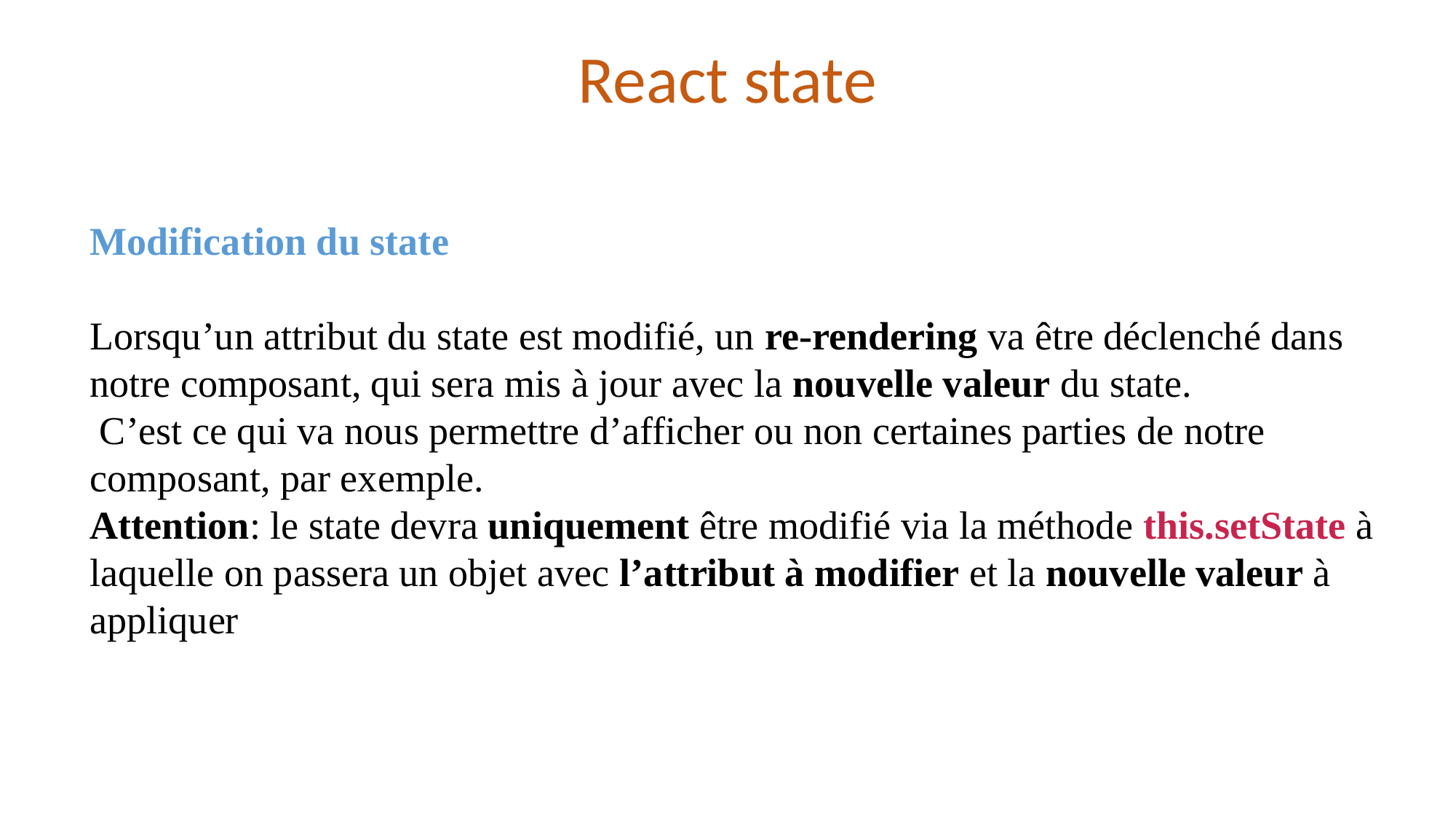

# React state
Modification du state

Lorsqu’un attribut du state est modifié, un re-rendering va être déclenché dans notre composant, qui sera mis à jour avec la nouvelle valeur du state.
 C’est ce qui va nous permettre d’afficher ou non certaines parties de notre composant, par exemple.
Attention: le state devra uniquement être modifié via la méthode this.setState à laquelle on passera un objet avec l’attribut à modifier et la nouvelle valeur à appliquer